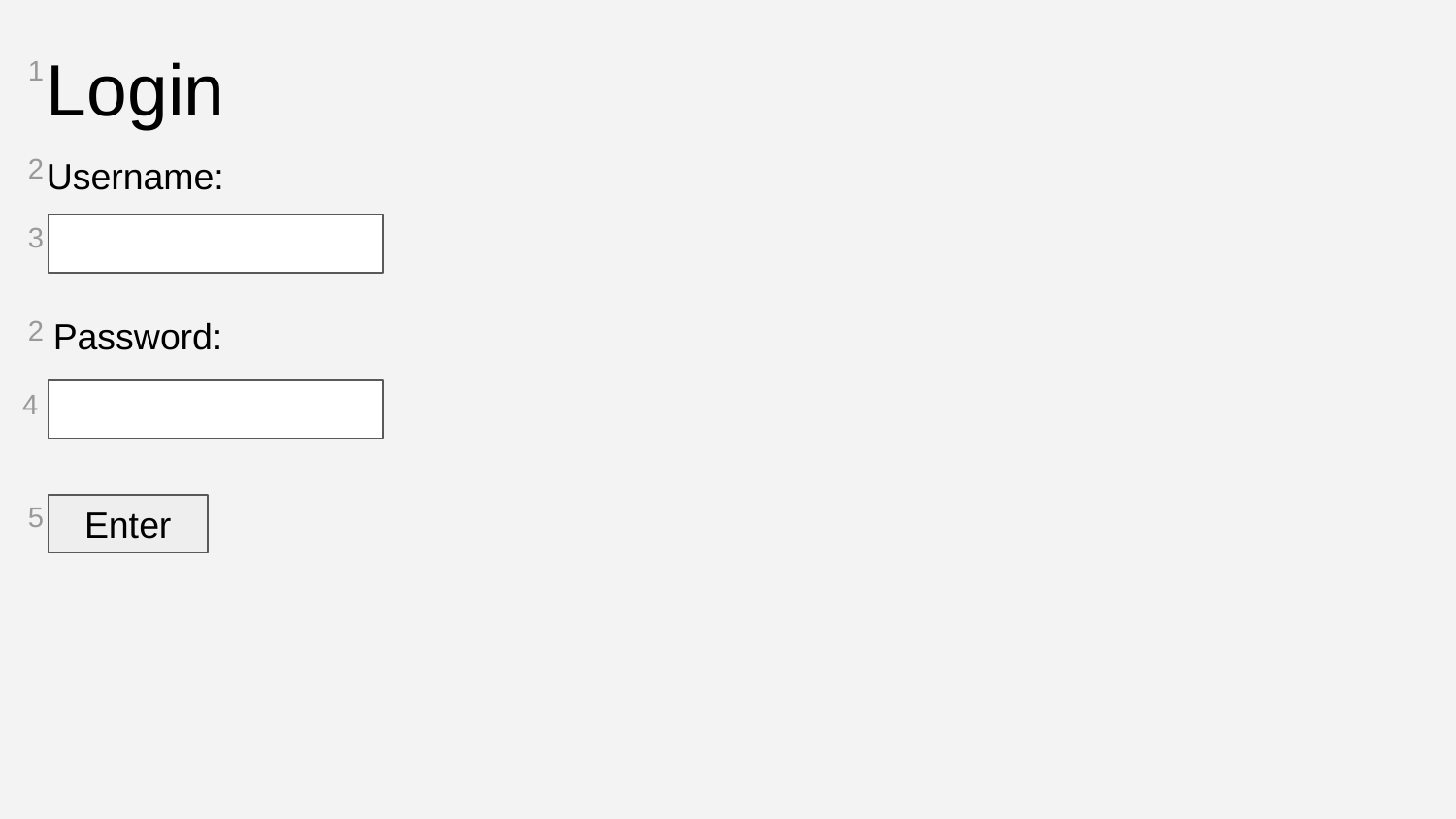

Login
1
2
Username:
3

2
Password:
4

5
Enter